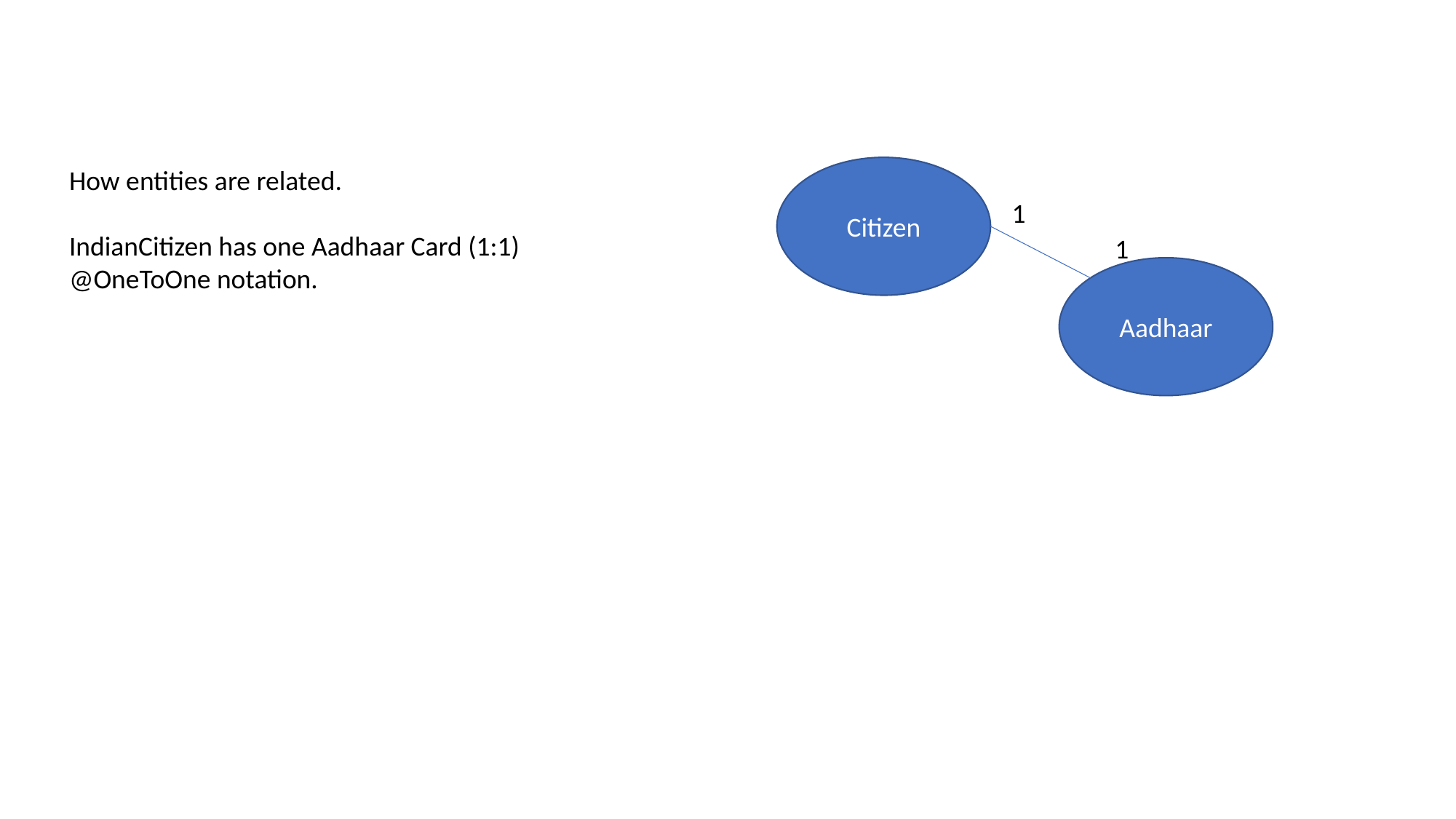

How entities are related.

IndianCitizen has one Aadhaar Card (1:1)
@OneToOne notation.

Citizen
1
1
Aadhaar